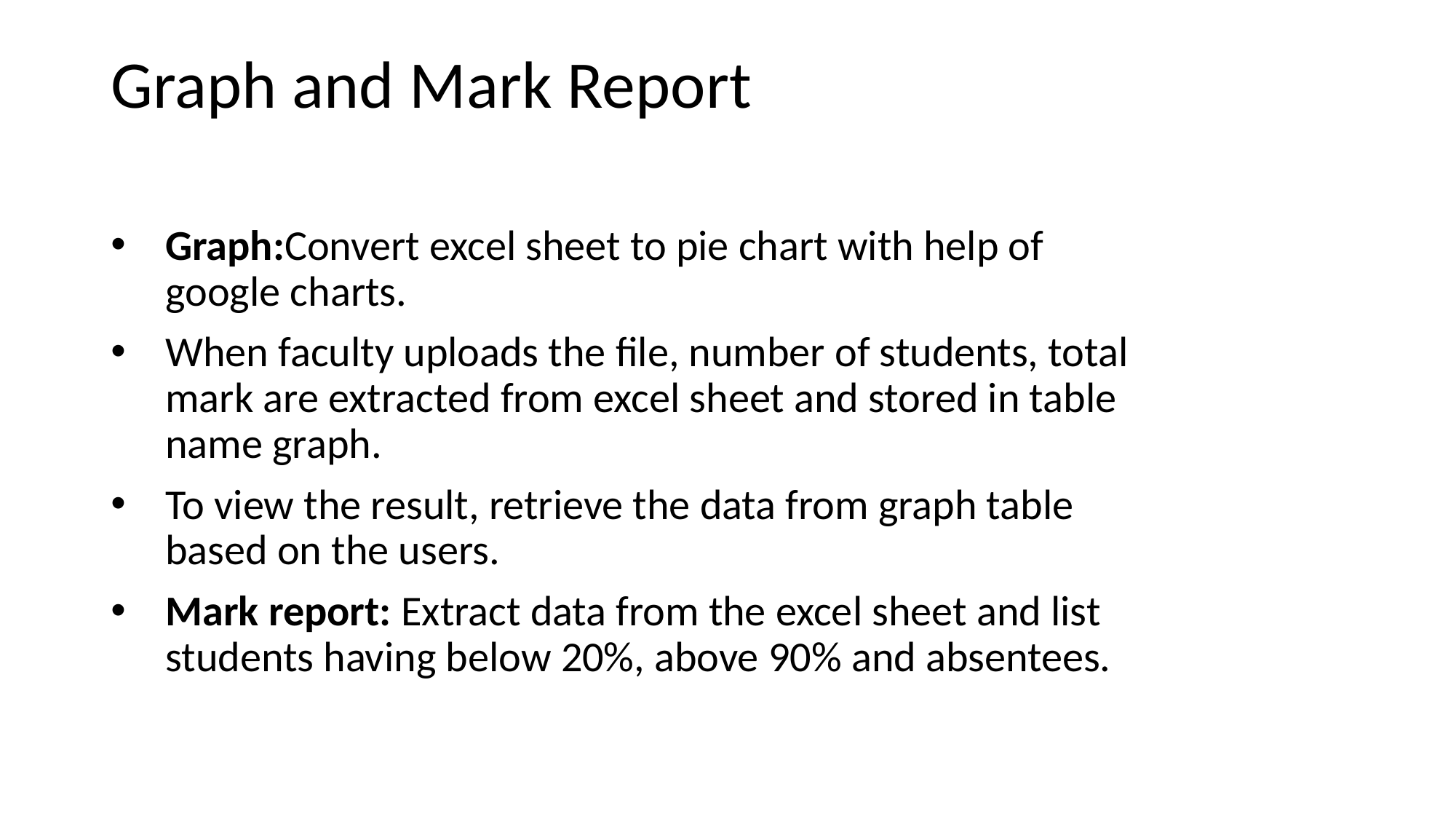

# Graph and Mark Report

Graph:Convert excel sheet to pie chart with help of google charts.
When faculty uploads the file, number of students, total mark are extracted from excel sheet and stored in table name graph.
To view the result, retrieve the data from graph table based on the users.
Mark report: Extract data from the excel sheet and list students having below 20%, above 90% and absentees.